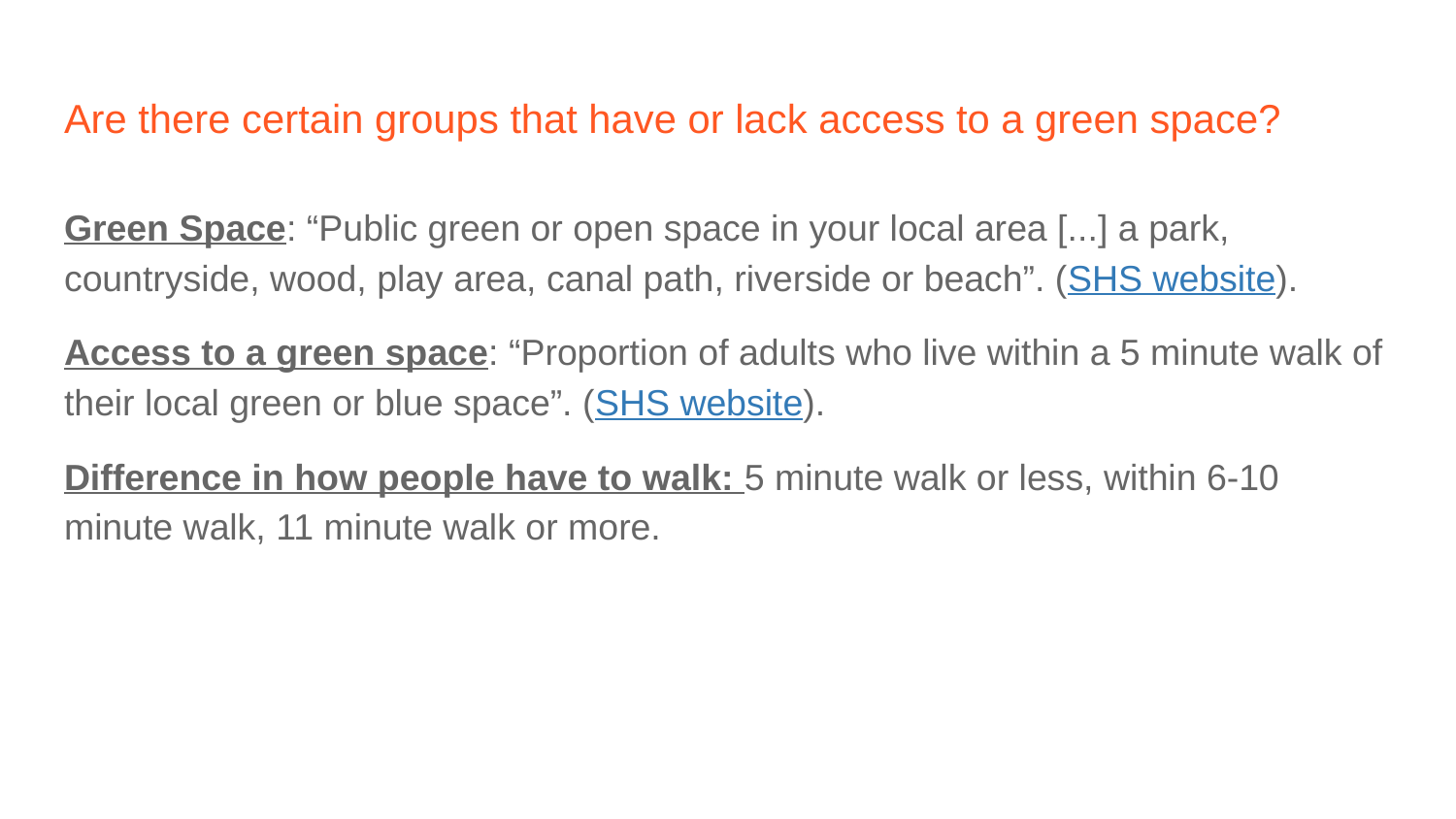

# Are there certain groups that have or lack access to a green space?
Green Space: “Public green or open space in your local area [...] a park, countryside, wood, play area, canal path, riverside or beach”. (SHS website).
Access to a green space: “Proportion of adults who live within a 5 minute walk of their local green or blue space”. (SHS website).
Difference in how people have to walk: 5 minute walk or less, within 6-10 minute walk, 11 minute walk or more.